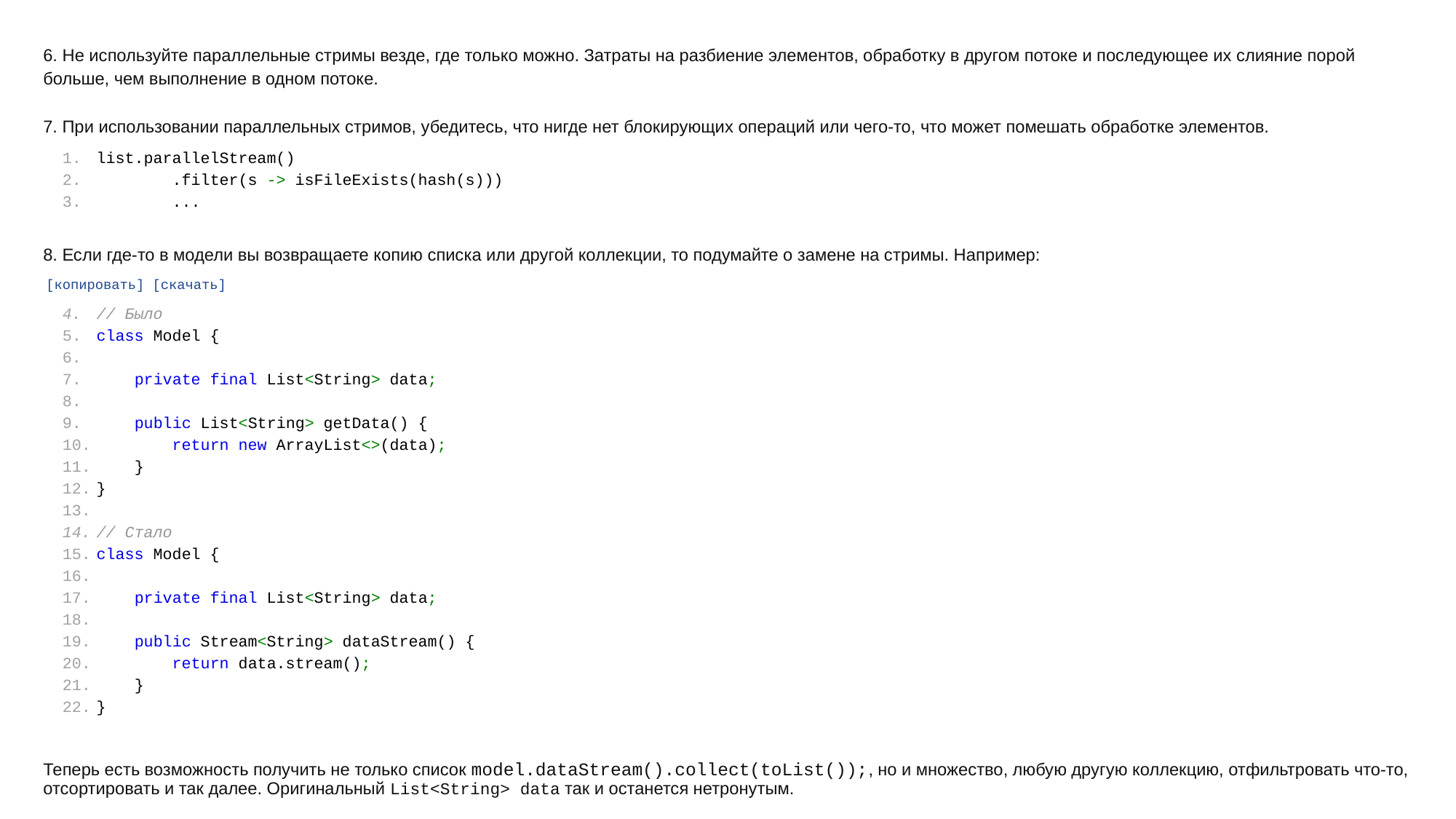

6. Не используйте параллельные стримы везде, где только можно. Затраты на разбиение элементов, обработку в другом потоке и последующее их слияние порой больше, чем выполнение в одном потоке.

7. При использовании параллельных стримов, убедитесь, что нигде нет блокирующих операций или чего-то, что может помешать обработке элементов.
list.parallelStream()
        .filter(s -> isFileExists(hash(s)))
        ...

8. Если где-то в модели вы возвращаете копию списка или другой коллекции, то подумайте о замене на стримы. Например:
[копировать] [скачать]
// Было
class Model {

    private final List<String> data;

    public List<String> getData() {
        return new ArrayList<>(data);
    }
}

// Стало
class Model {

    private final List<String> data;

    public Stream<String> dataStream() {
        return data.stream();
    }
}

Теперь есть возможность получить не только список model.dataStream().collect(toList());, но и множество, любую другую коллекцию, отфильтровать что-то, отсортировать и так далее. Оригинальный List<String> data так и останется нетронутым.